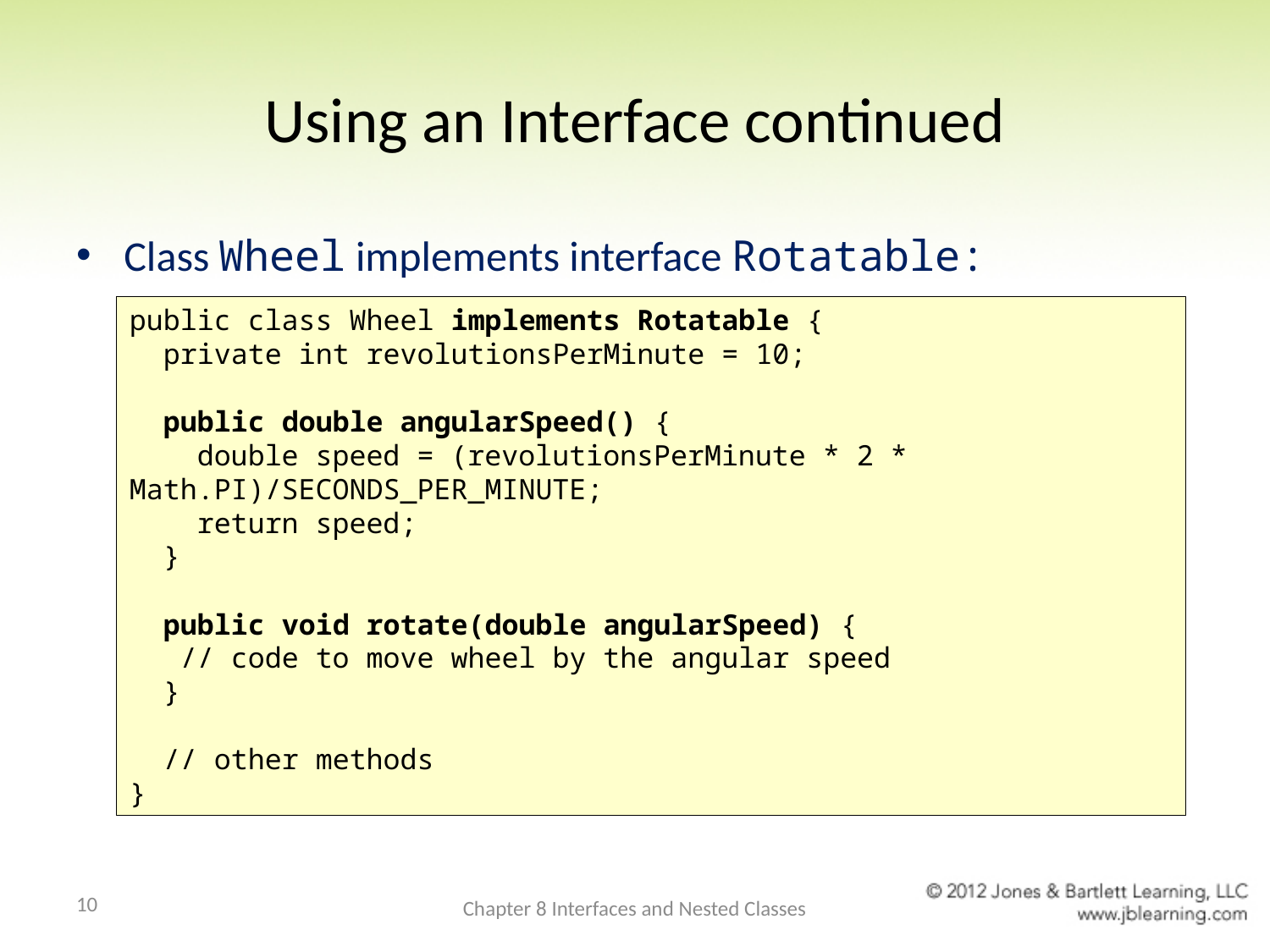

# Using an Interface continued
Class Wheel implements interface Rotatable:

public class Wheel implements Rotatable {
  private int revolutionsPerMinute = 10;

  public double angularSpeed() {
    double speed = (revolutionsPerMinute * 2 * Math.PI)/SECONDS_PER_MINUTE;
    return speed;
  }

  public void rotate(double angularSpeed) {
   // code to move wheel by the angular speed
  }

  // other methods
}
10
Chapter 8 Interfaces and Nested Classes